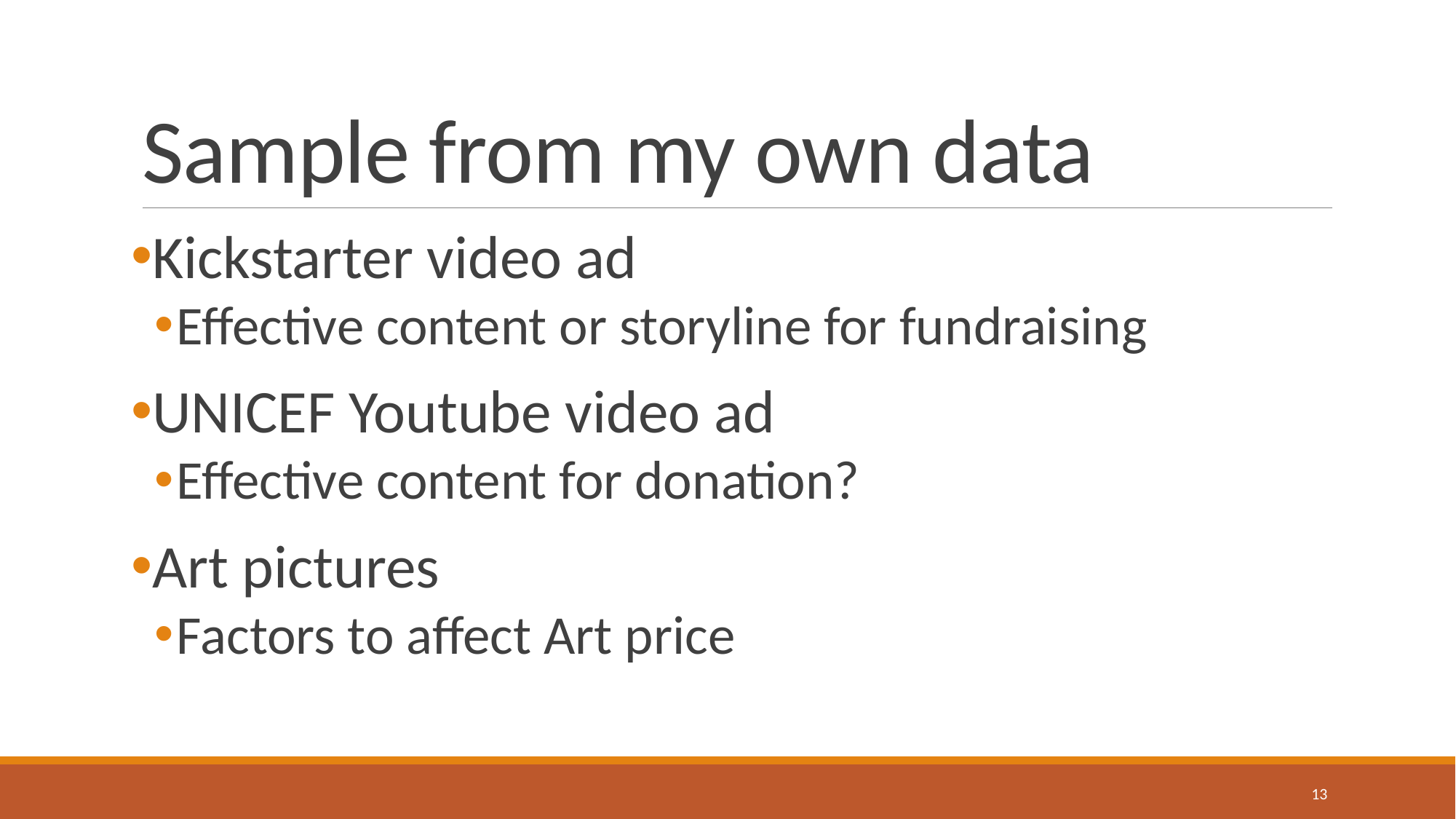

# Sample from my own data
Kickstarter video ad
Effective content or storyline for fundraising
UNICEF Youtube video ad
Effective content for donation?
Art pictures
Factors to affect Art price

13